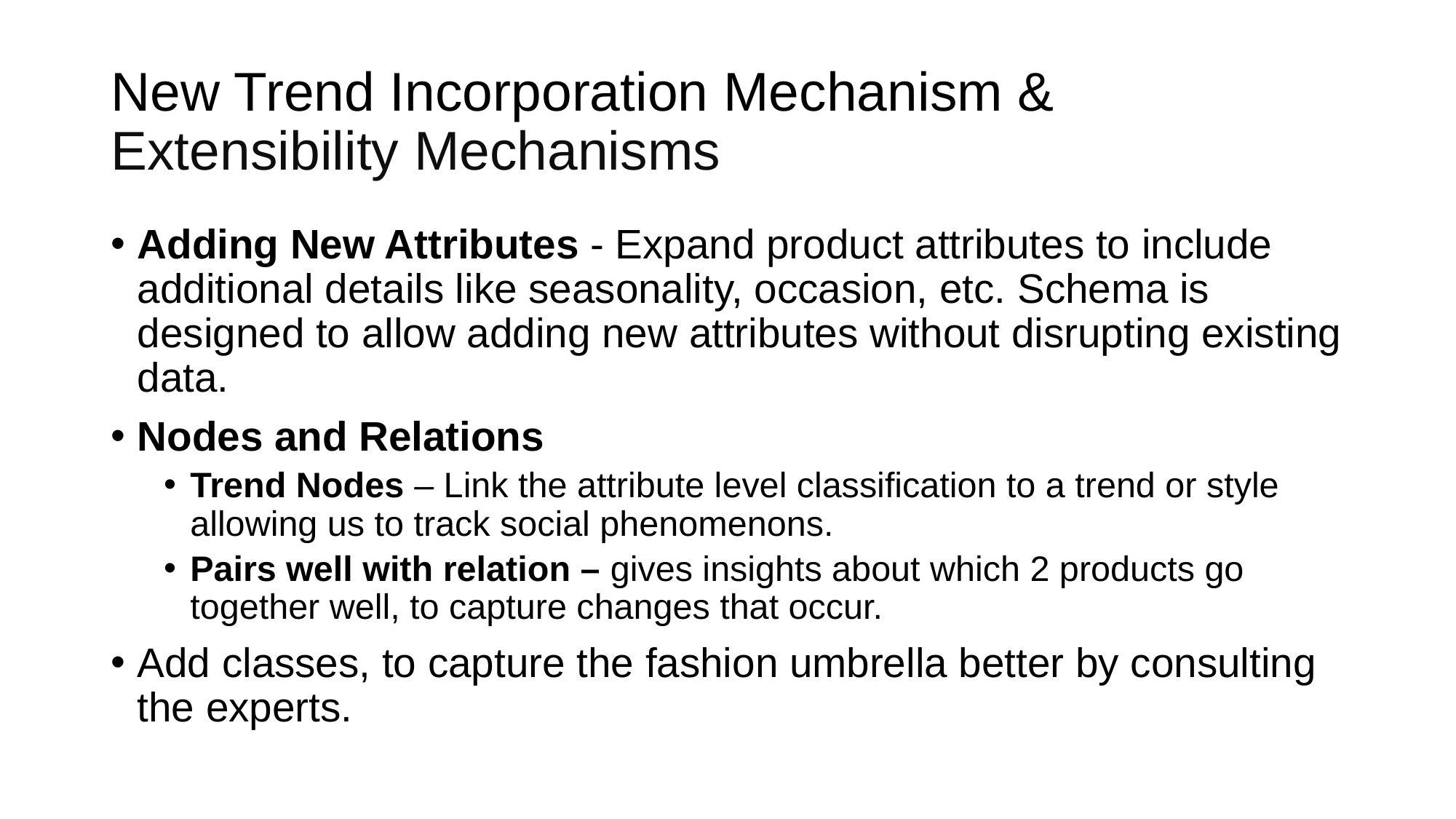

# New Trend Incorporation Mechanism & Extensibility Mechanisms
Adding New Attributes - Expand product attributes to include additional details like seasonality, occasion, etc. Schema is designed to allow adding new attributes without disrupting existing data.
Nodes and Relations
Trend Nodes – Link the attribute level classification to a trend or style allowing us to track social phenomenons.
Pairs well with relation – gives insights about which 2 products go together well, to capture changes that occur.
Add classes, to capture the fashion umbrella better by consulting the experts.